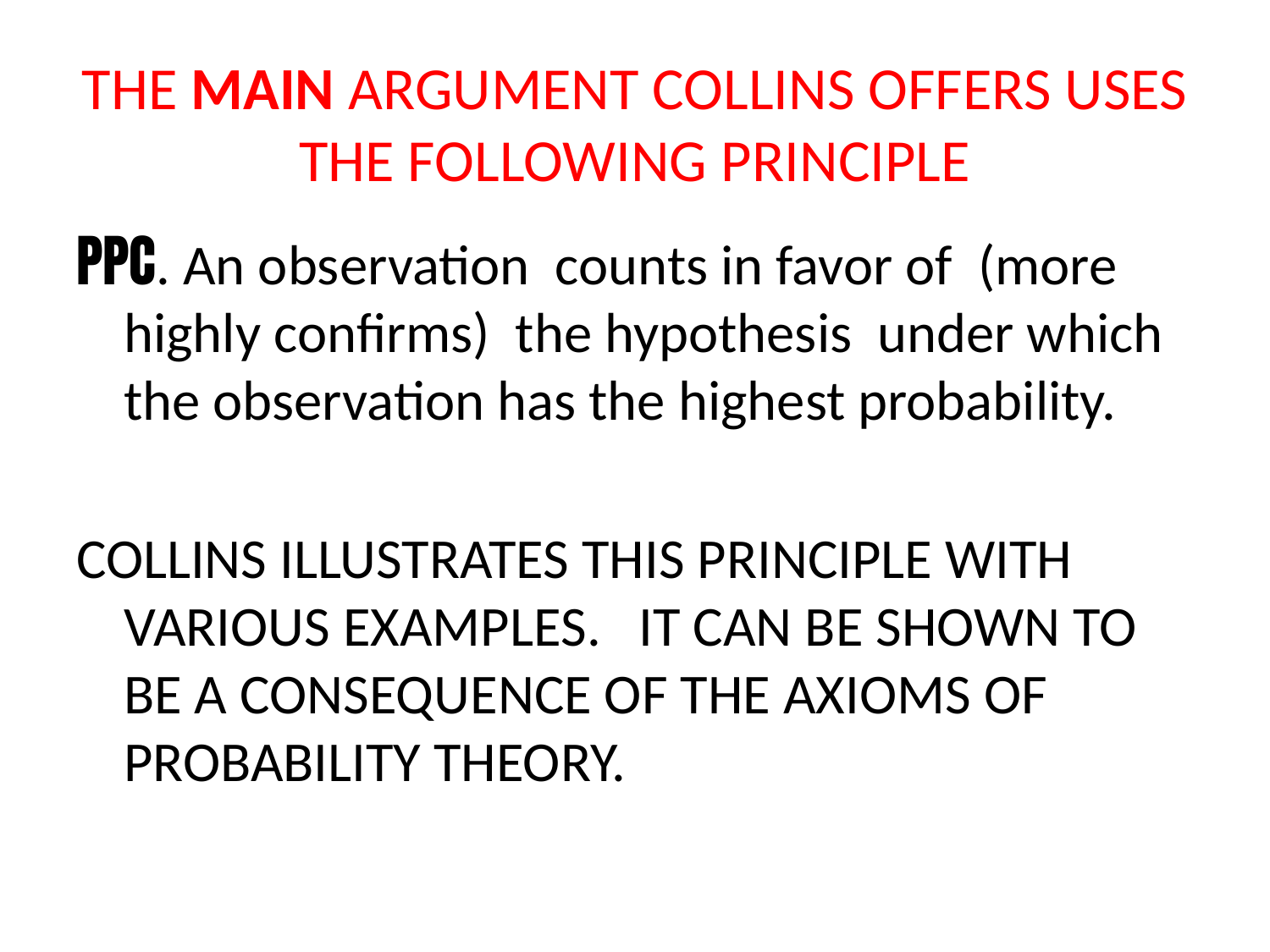

# THE MAIN ARGUMENT COLLINS OFFERS USES THE FOLLOWING PRINCIPLE
PPC. An observation  counts in favor of  (more highly confirms)  the hypothesis  under which the observation has the highest probability.

COLLINS ILLUSTRATES THIS PRINCIPLE WITH VARIOUS EXAMPLES.   IT CAN BE SHOWN TO BE A CONSEQUENCE OF THE AXIOMS OF PROBABILITY THEORY.